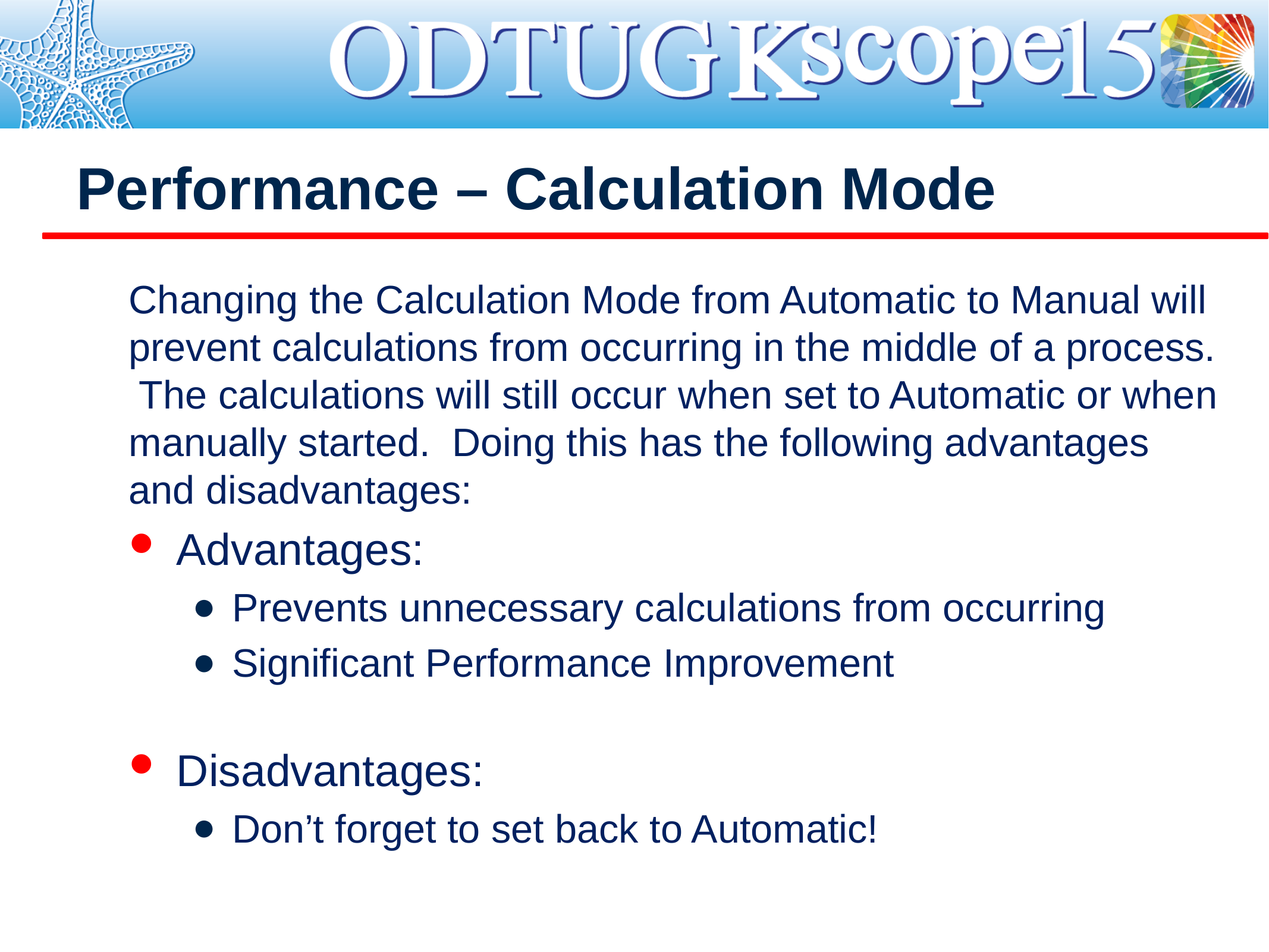

# Performance – Calculation Mode
Changing the Calculation Mode from Automatic to Manual will prevent calculations from occurring in the middle of a process.  The calculations will still occur when set to Automatic or when manually started.  Doing this has the following advantages and disadvantages:
Advantages:
Prevents unnecessary calculations from occurring
Significant Performance Improvement
Disadvantages:
Don’t forget to set back to Automatic!